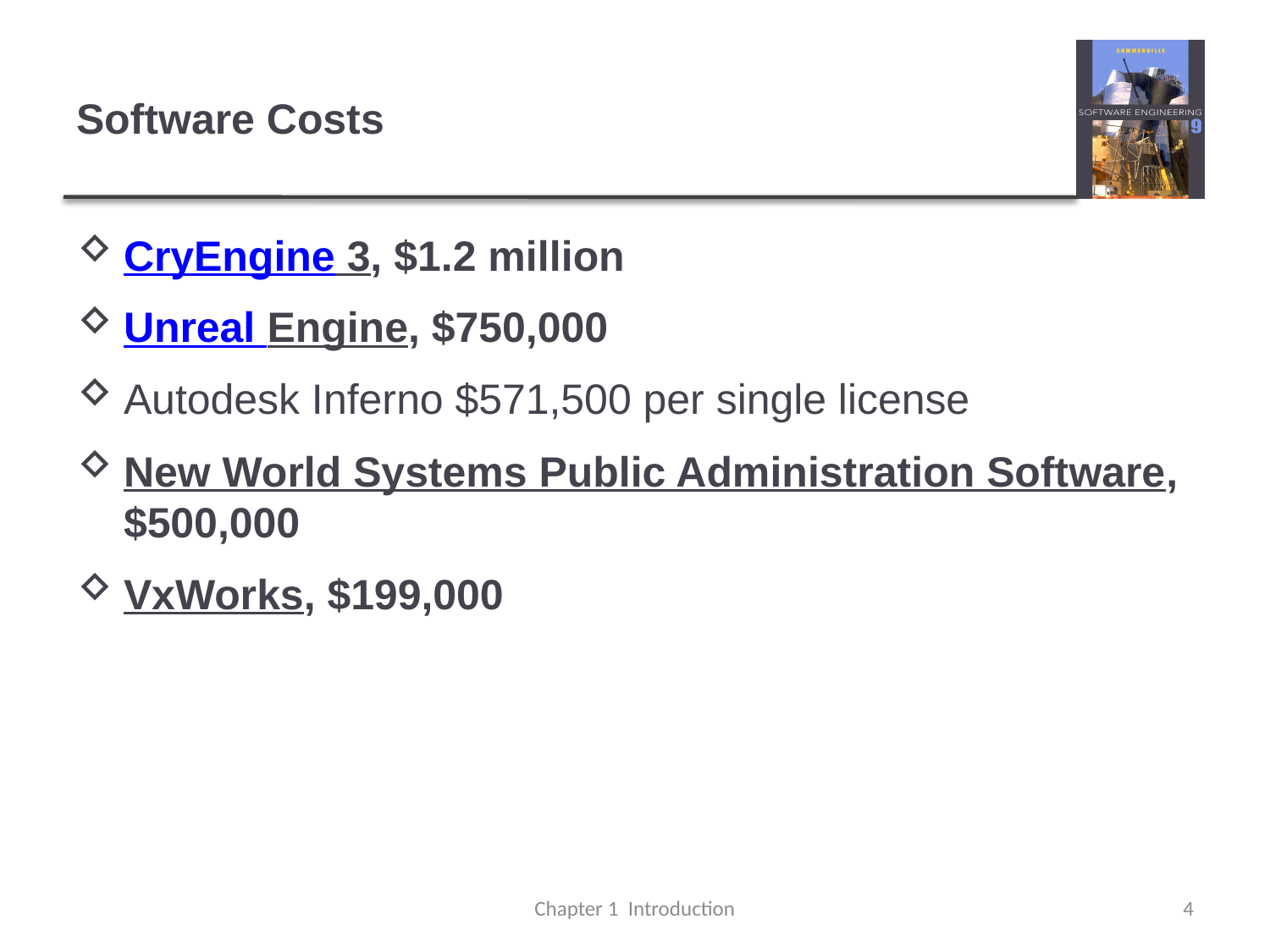

# Software Costs
CryEngine 3, $1.2 million
Unreal Engine, $750,000
Autodesk Inferno $571,500 per single license
New World Systems Public Administration Software, $500,000
VxWorks, $199,000
Chapter 1  Introduction
4